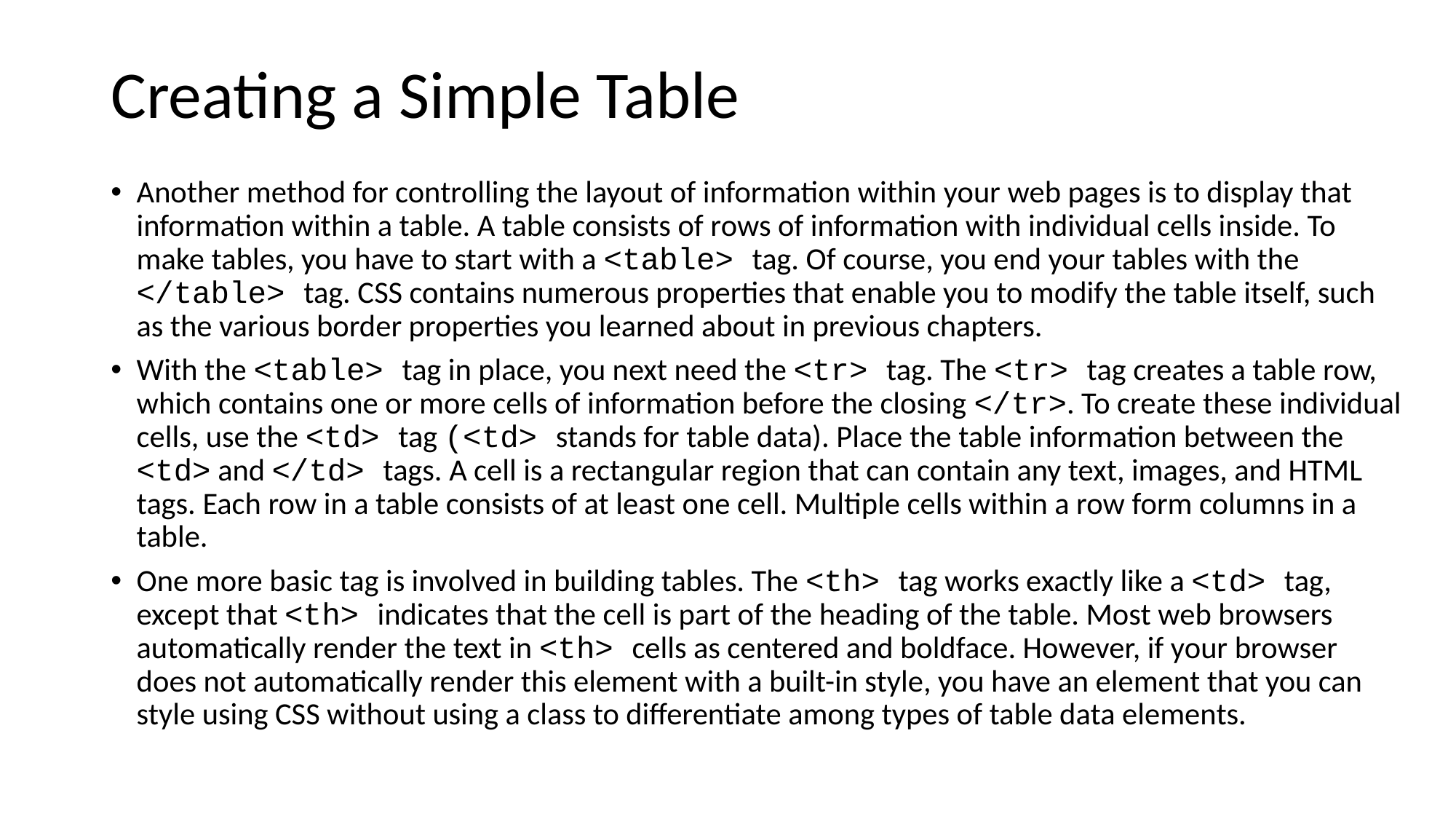

# Creating a Simple Table
Another method for controlling the layout of information within your web pages is to display that information within a table. A table consists of rows of information with individual cells inside. To make tables, you have to start with a <table> tag. Of course, you end your tables with the </table> tag. CSS contains numerous properties that enable you to modify the table itself, such as the various border properties you learned about in previous chapters.
With the <table> tag in place, you next need the <tr> tag. The <tr> tag creates a table row, which contains one or more cells of information before the closing </tr>. To create these individual cells, use the <td> tag (<td> stands for table data). Place the table information between the <td> and </td> tags. A cell is a rectangular region that can contain any text, images, and HTML tags. Each row in a table consists of at least one cell. Multiple cells within a row form columns in a table.
One more basic tag is involved in building tables. The <th> tag works exactly like a <td> tag, except that <th> indicates that the cell is part of the heading of the table. Most web browsers automatically render the text in <th> cells as centered and boldface. However, if your browser does not automatically render this element with a built-in style, you have an element that you can style using CSS without using a class to differentiate among types of table data elements.